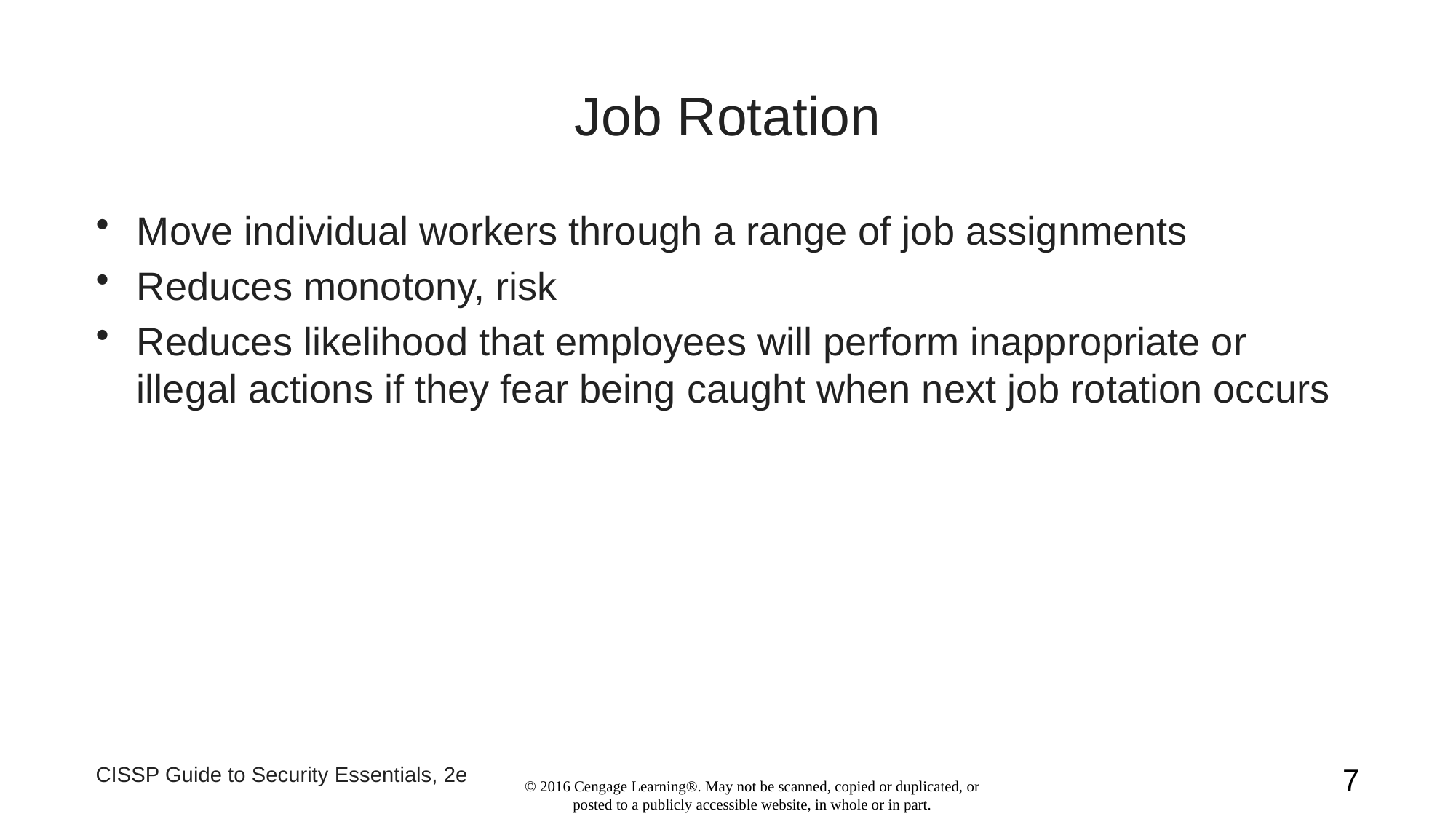

# Job Rotation
Move individual workers through a range of job assignments
Reduces monotony, risk
Reduces likelihood that employees will perform inappropriate or illegal actions if they fear being caught when next job rotation occurs
CISSP Guide to Security Essentials, 2e
7
© 2016 Cengage Learning®. May not be scanned, copied or duplicated, or posted to a publicly accessible website, in whole or in part.